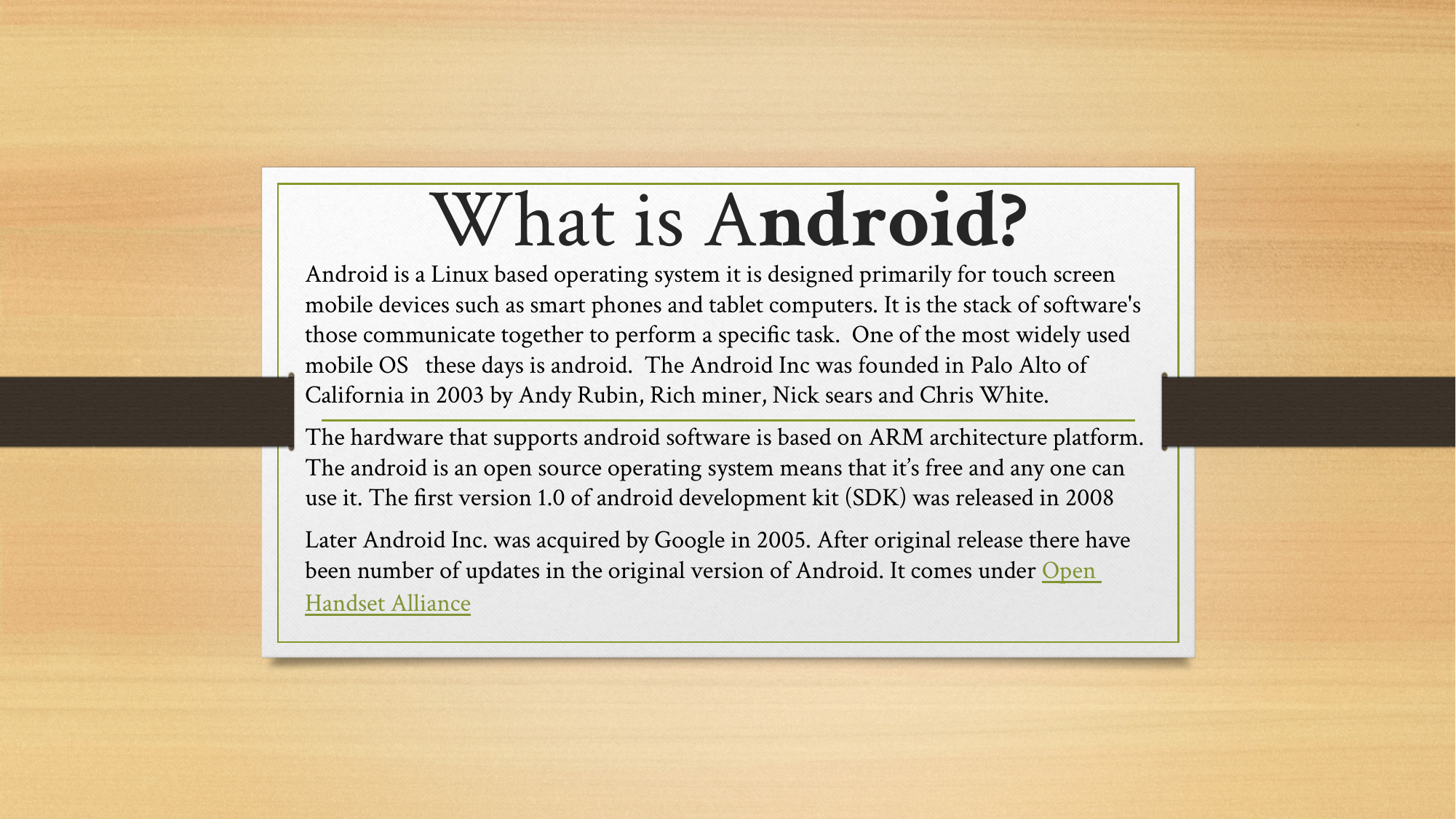

# What is Android?
Android is a Linux based operating system it is designed primarily for touch screen mobile devices such as smart phones and tablet computers. It is the stack of software's those communicate together to perform a specific task.  One of the most widely used mobile OS   these days is android.  The Android Inc was founded in Palo Alto of California in 2003 by Andy Rubin, Rich miner, Nick sears and Chris White.
The hardware that supports android software is based on ARM architecture platform. The android is an open source operating system means that it’s free and any one can use it. The first version 1.0 of android development kit (SDK) was released in 2008
Later Android Inc. was acquired by Google in 2005. After original release there have been number of updates in the original version of Android. It comes under Open Handset Alliance